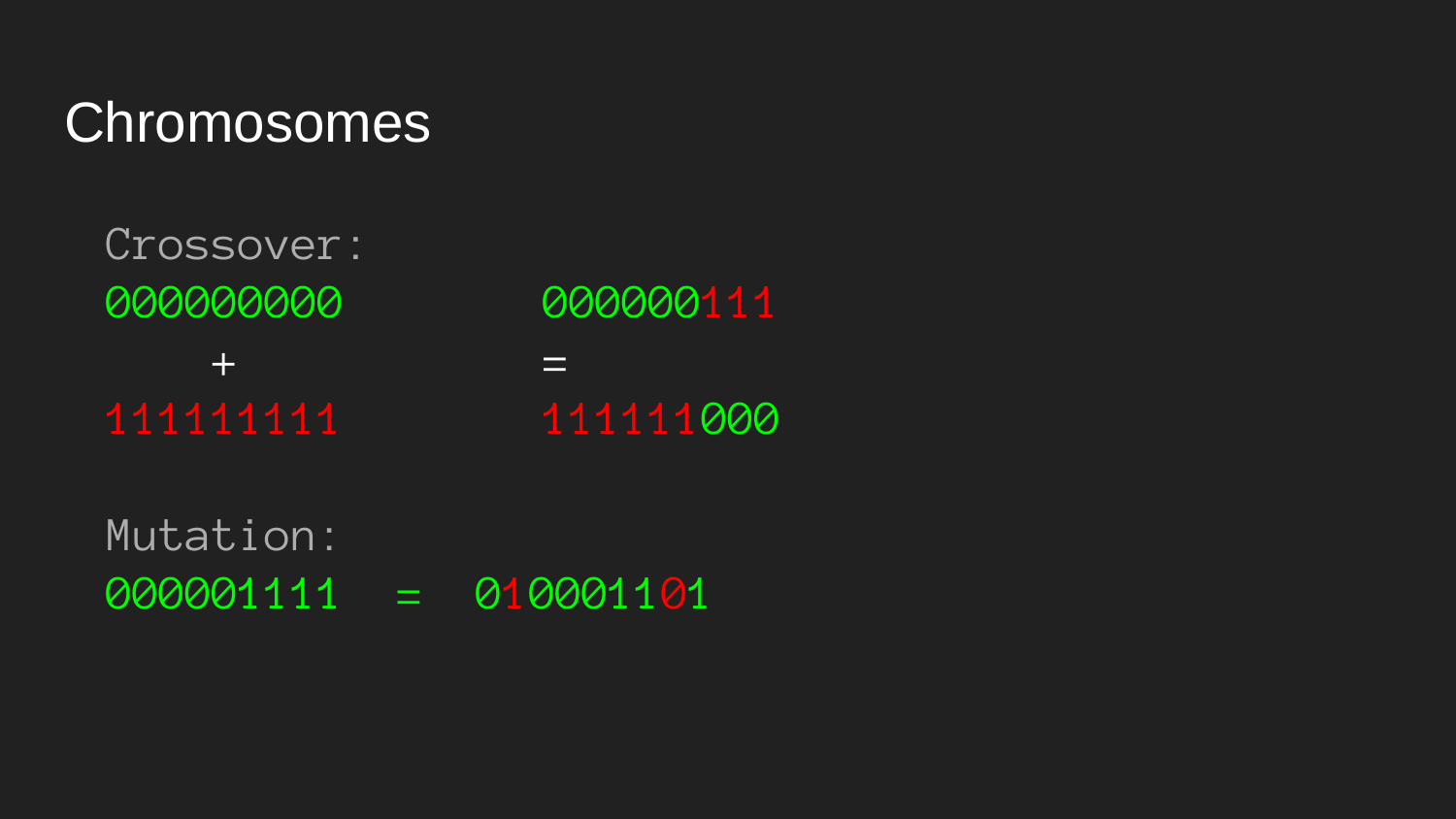

# Chromosomes
Crossover:
000000000		000000111
    +			=
111111111		111111000

Mutation:
000001111  =  010001101